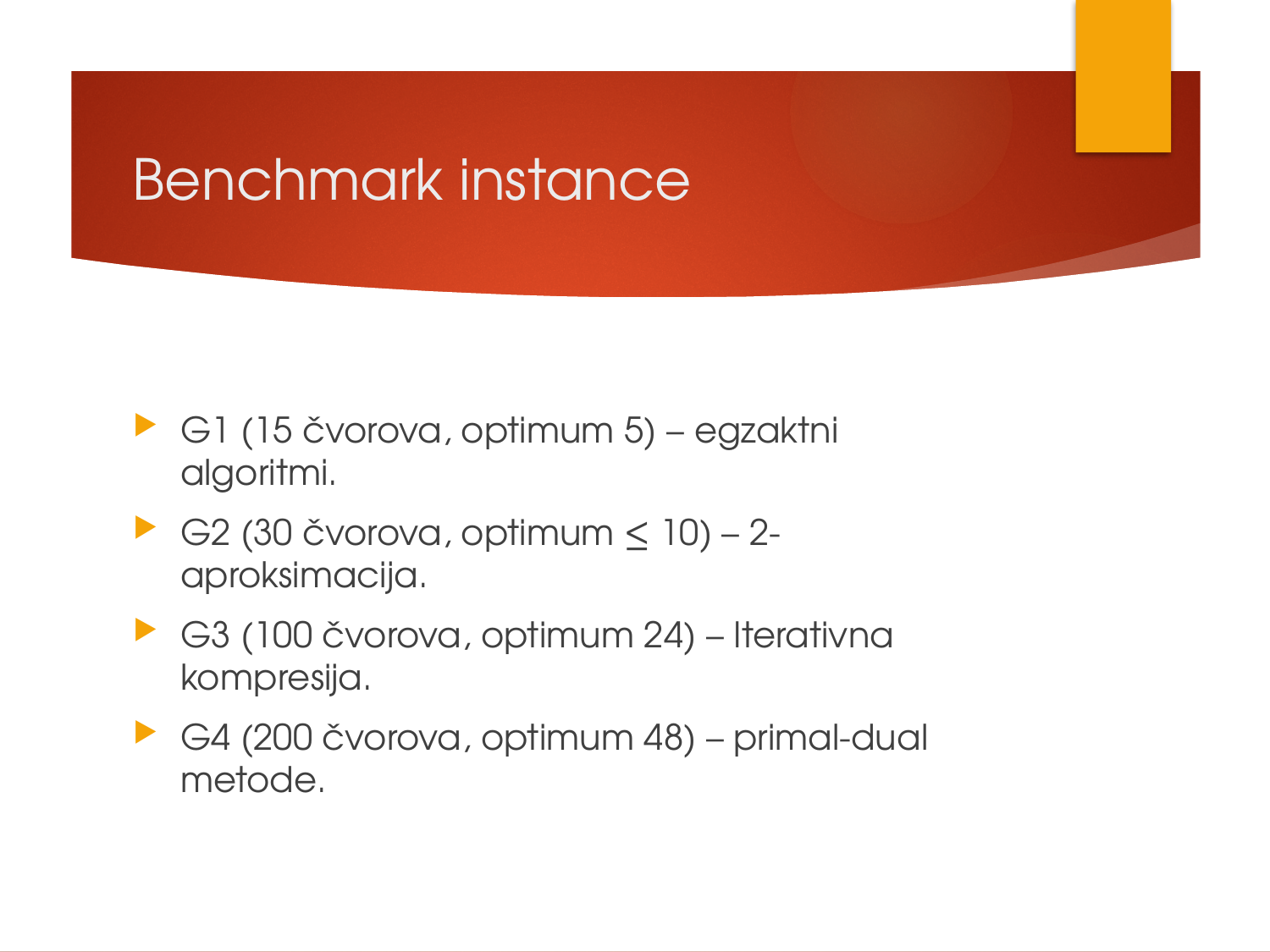

# Benchmark instance

G1 (15 čvorova, optimum 5) – egzaktni algoritmi.
G2 (30 čvorova, optimum ≤ 10) – 2-aproksimacija.
G3 (100 čvorova, optimum 24) – Iterativna kompresija.
G4 (200 čvorova, optimum 48) – primal-dual metode.